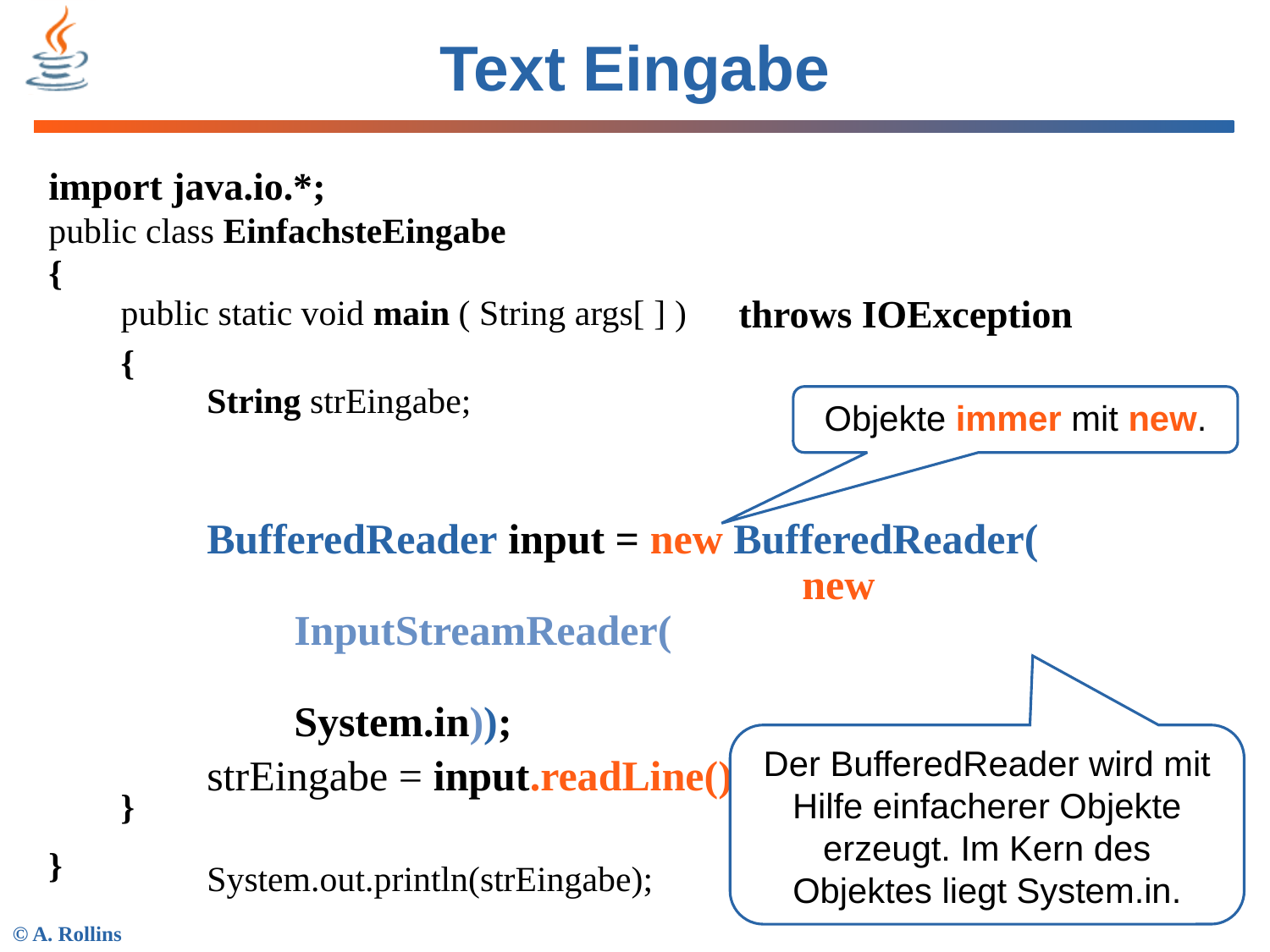

# Text Eingabe
import java.io.*;
public class EinfachsteEingabe
{

}
throws IOException
public static void main ( String args[ ] )
{

}
String strEingabe;

BufferedReader input = new BufferedReader(
				new InputStreamReader(
						System.in));
strEingabe = input.readLine();

System.out.println(strEingabe);

Objekte immer mit new.
Der BufferedReader wird mit Hilfe einfacherer Objekte erzeugt. Im Kern des Objektes liegt System.in.